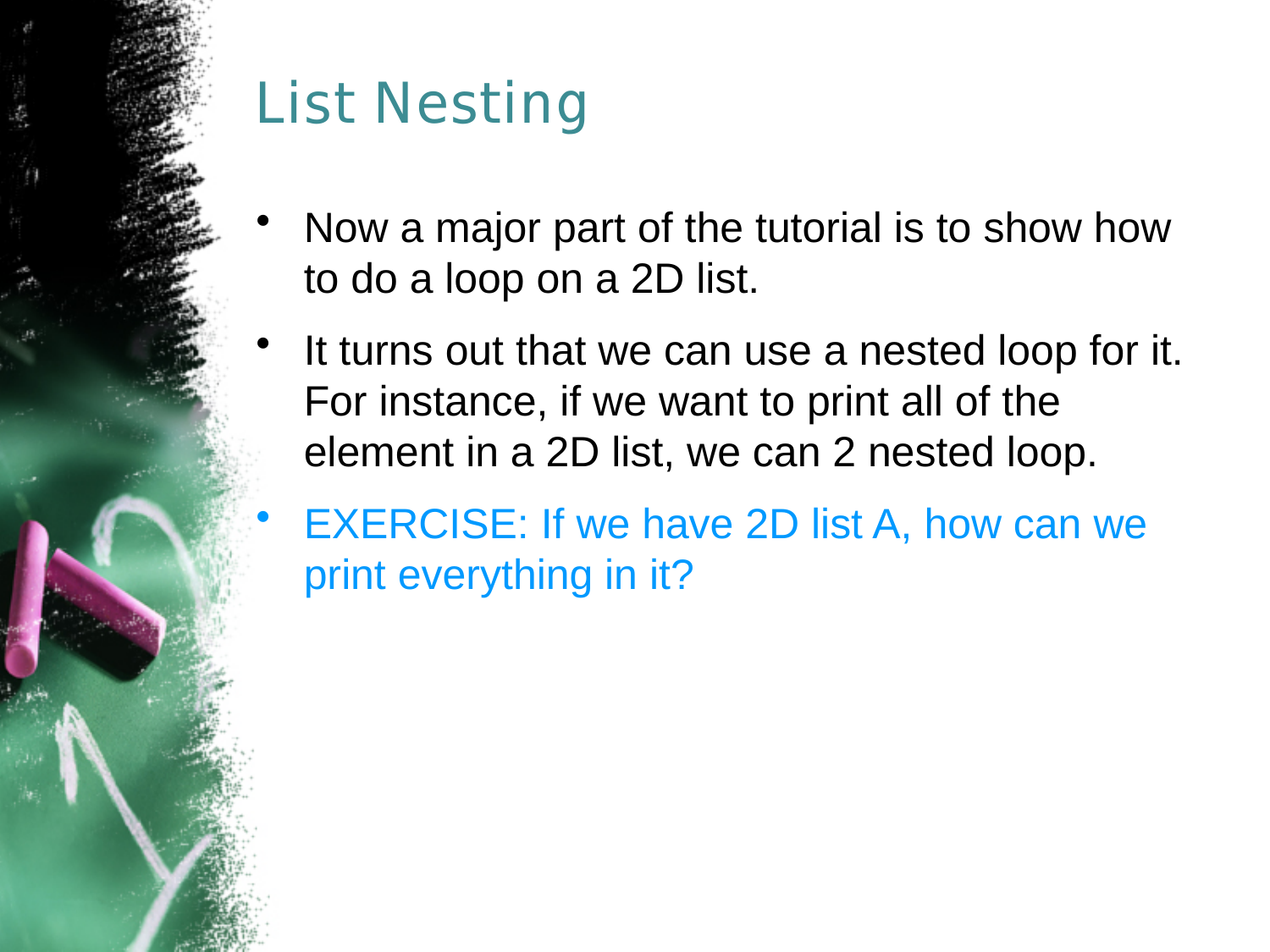

# List Nesting
Now a major part of the tutorial is to show how to do a loop on a 2D list.
It turns out that we can use a nested loop for it. For instance, if we want to print all of the element in a 2D list, we can 2 nested loop.
EXERCISE: If we have 2D list A, how can we print everything in it?